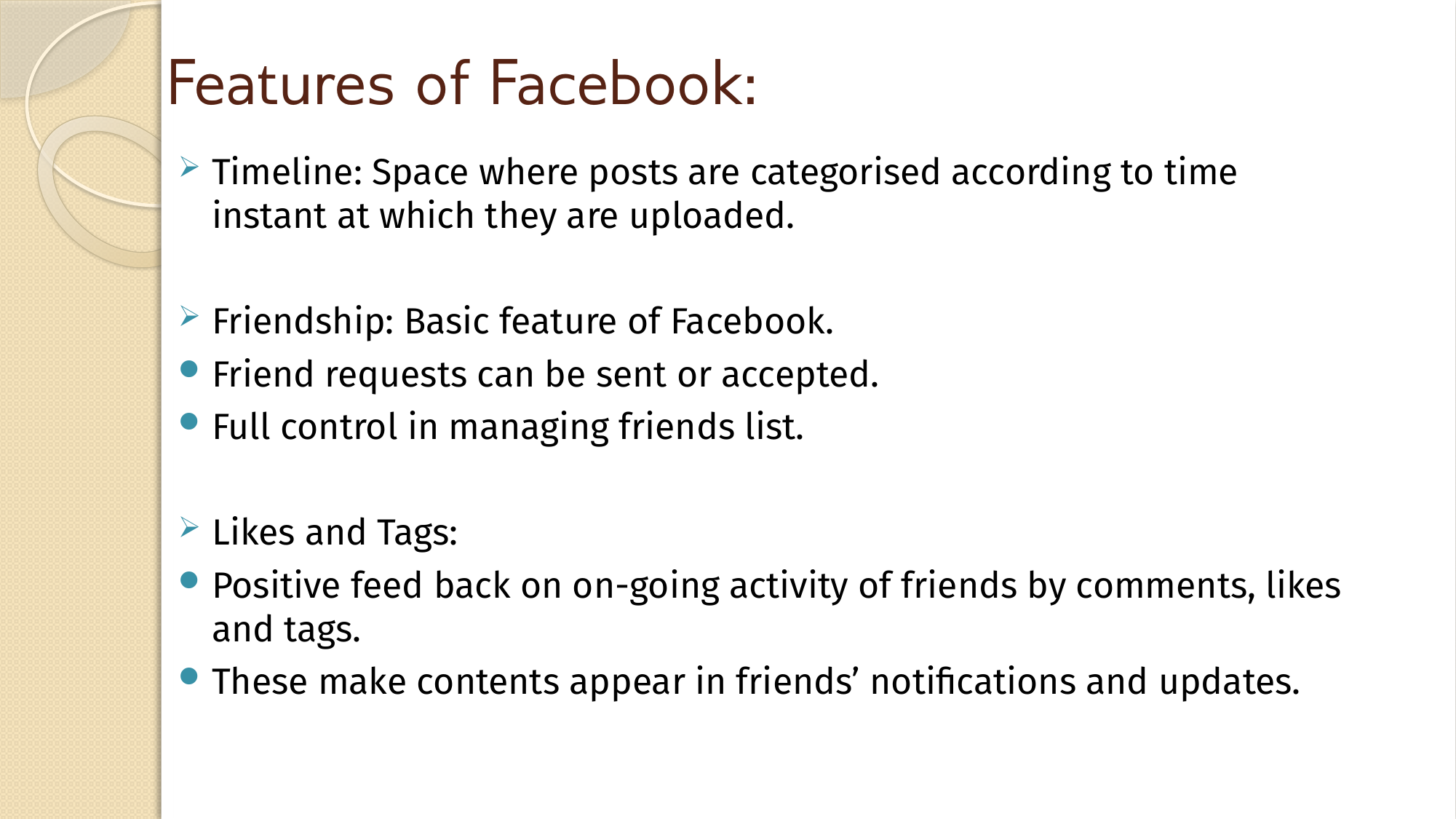

# Features of Facebook:
Timeline: Space where posts are categorised according to time instant at which they are uploaded.

Friendship: Basic feature of Facebook.
Friend requests can be sent or accepted.
Full control in managing friends list.

Likes and Tags:
Positive feed back on on-going activity of friends by comments, likes and tags.
These make contents appear in friends’ notifications and updates.